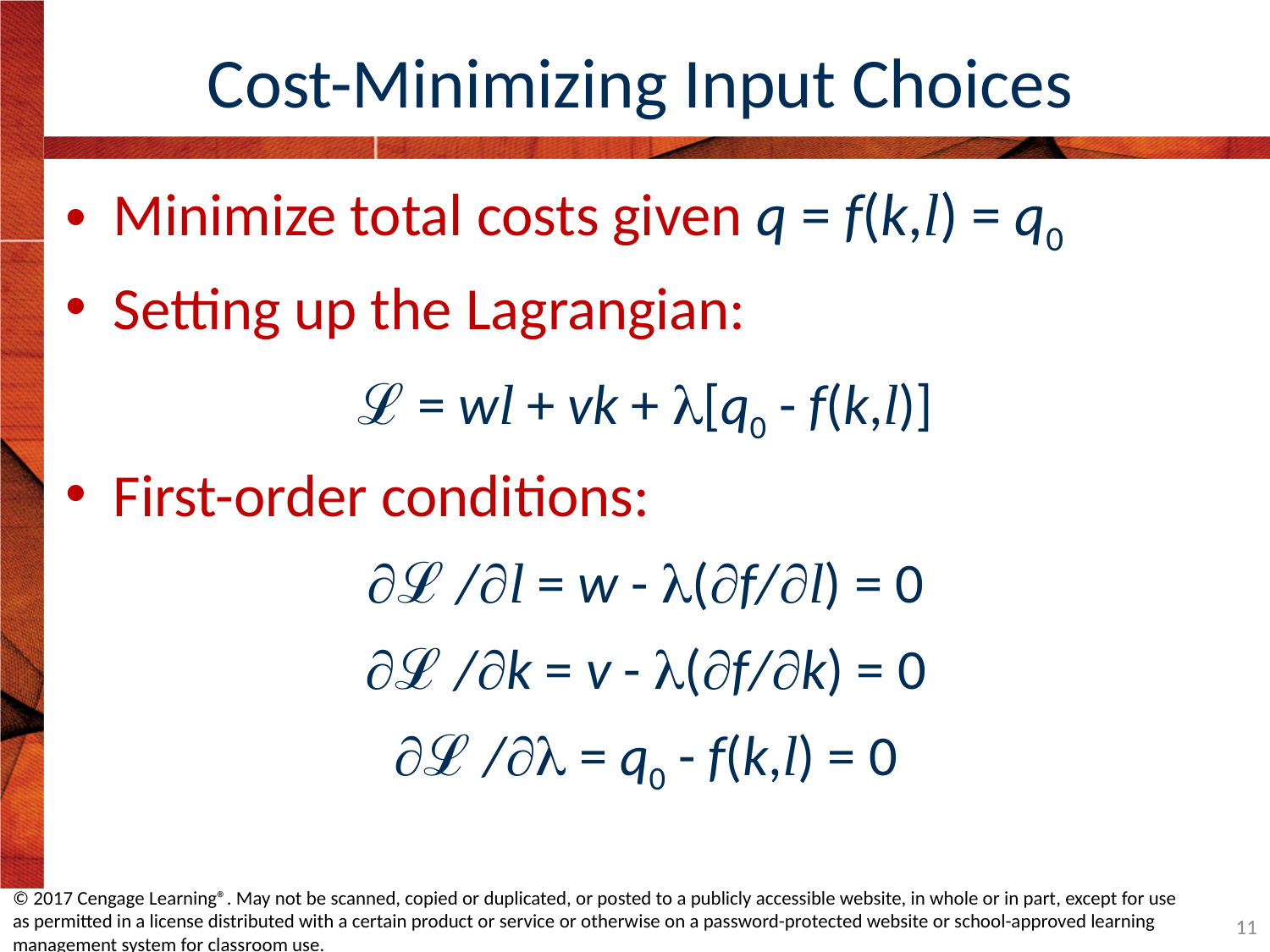

# Cost-Minimizing Input Choices
Minimize total costs given q = f(k,l) = q0
Setting up the Lagrangian:
ℒ = wl + vk + λ[q0 - f(k,l)]
First-order conditions:
∂ℒ /∂l = w - λ(∂f/∂l) = 0
∂ℒ /∂k = v - λ(∂f/∂k) = 0
∂ℒ /∂λ = q0 - f(k,l) = 0
© 2017 Cengage Learning®. May not be scanned, copied or duplicated, or posted to a publicly accessible website, in whole or in part, except for use as permitted in a license distributed with a certain product or service or otherwise on a password-protected website or school-approved learning management system for classroom use.
11